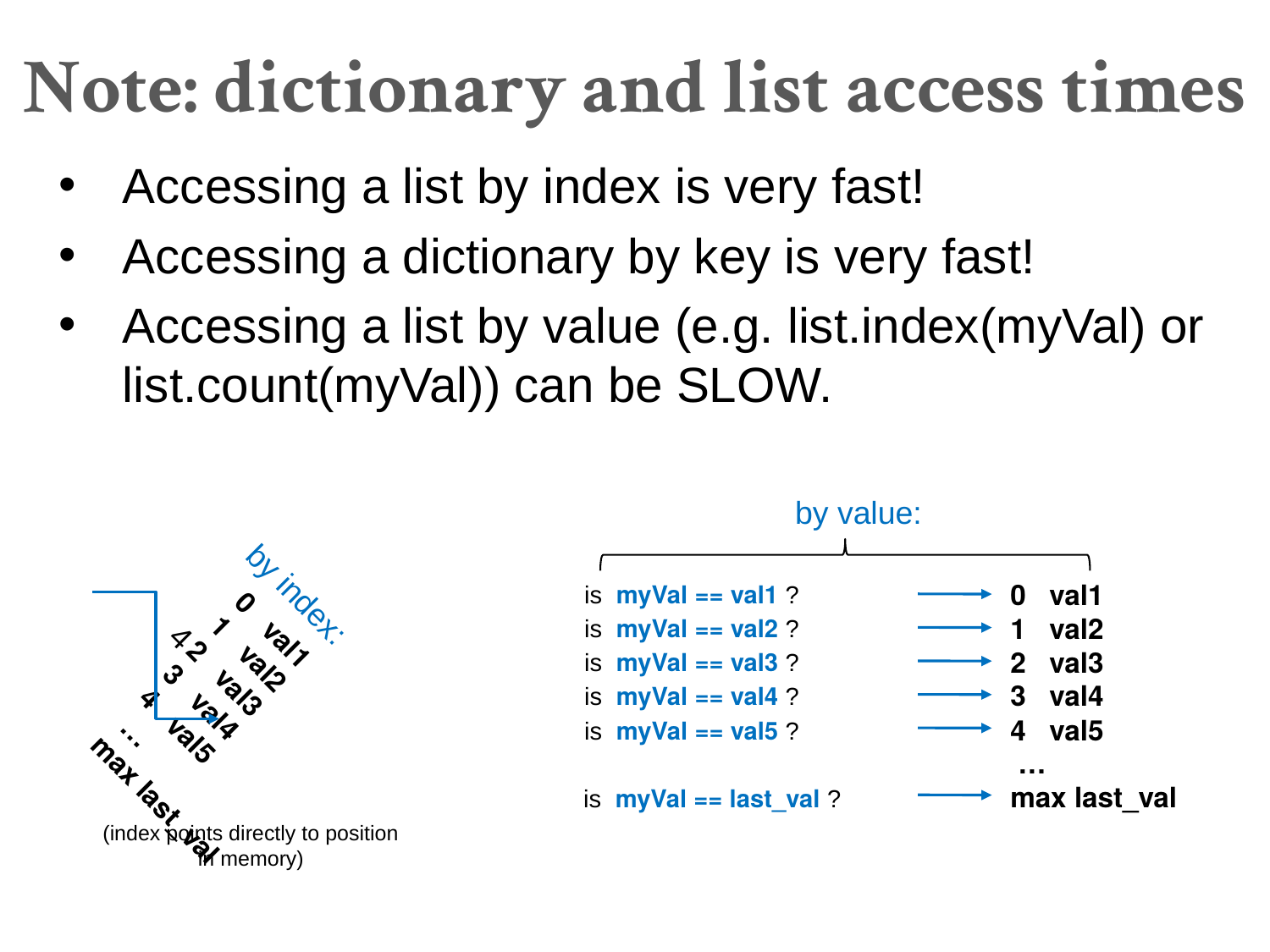

Note: dictionary and list access times
Accessing a list by index is very fast!
Accessing a dictionary by key is very fast!
Accessing a list by value (e.g. list.index(myVal) or list.count(myVal)) can be SLOW.
by value:

0   val1
1   val2
2   val3
3   val4
4   val5
 …
max last_val
is  myVal == val1 ?

is  myVal == val2 ?

is  myVal == val3 ?

is  myVal == val4 ?

is  myVal == val5 ?

is  myVal == last_val ?

by index:
4
0   val1
1   val2
2   val3
3   val4
4   val5
 …
max last_val

(index points directly to position in memory)